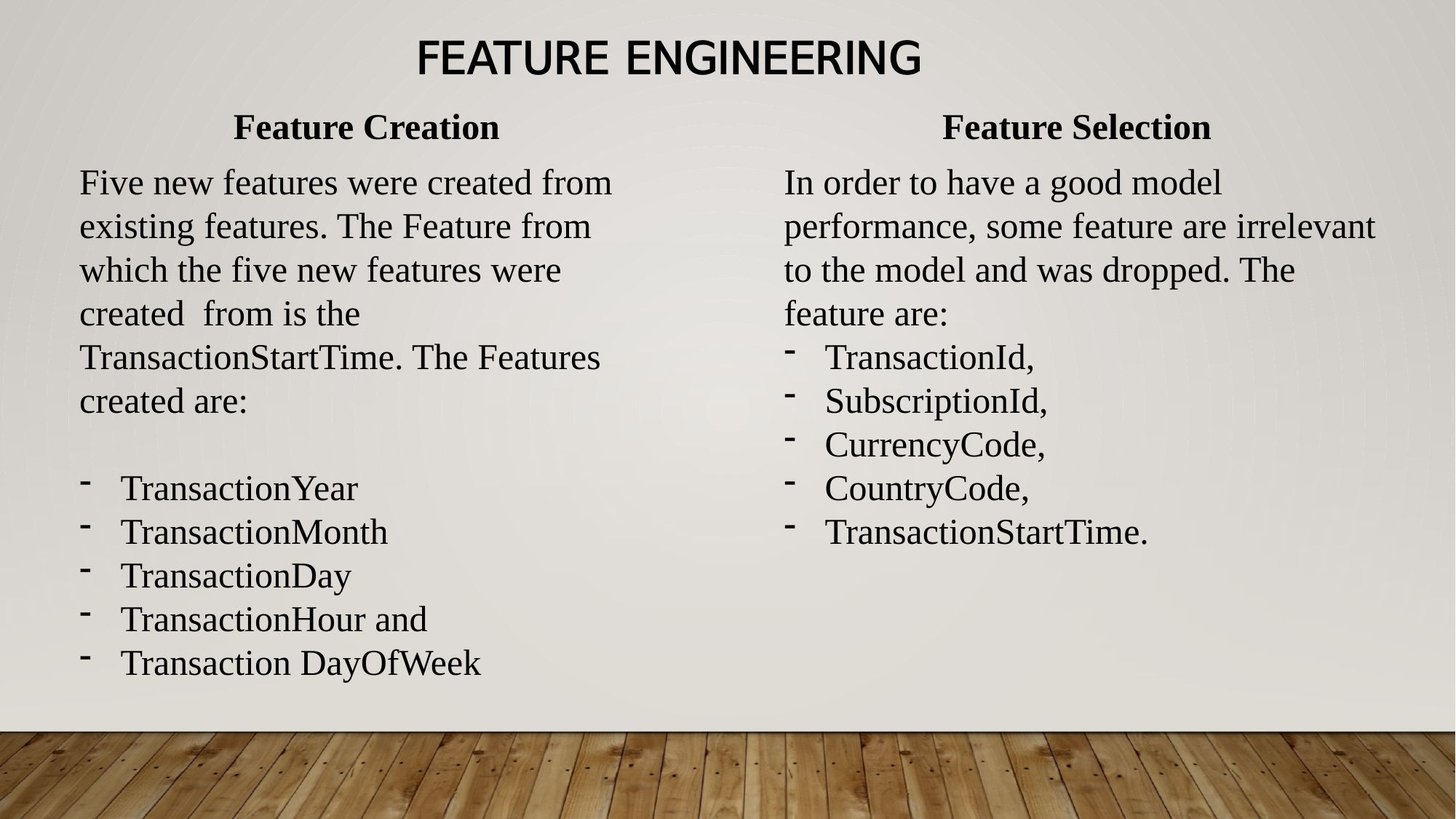

FEATURE ENGINEERING
Feature Creation
Feature Selection
Five new features were created from existing features. The Feature from which the five new features were created  from is the TransactionStartTime. The Features created are:

TransactionYear
TransactionMonth
TransactionDay
TransactionHour and
Transaction DayOfWeek

In order to have a good model performance, some feature are irrelevant to the model and was dropped. The feature are:
TransactionId,
SubscriptionId,
CurrencyCode,
CountryCode,
TransactionStartTime.